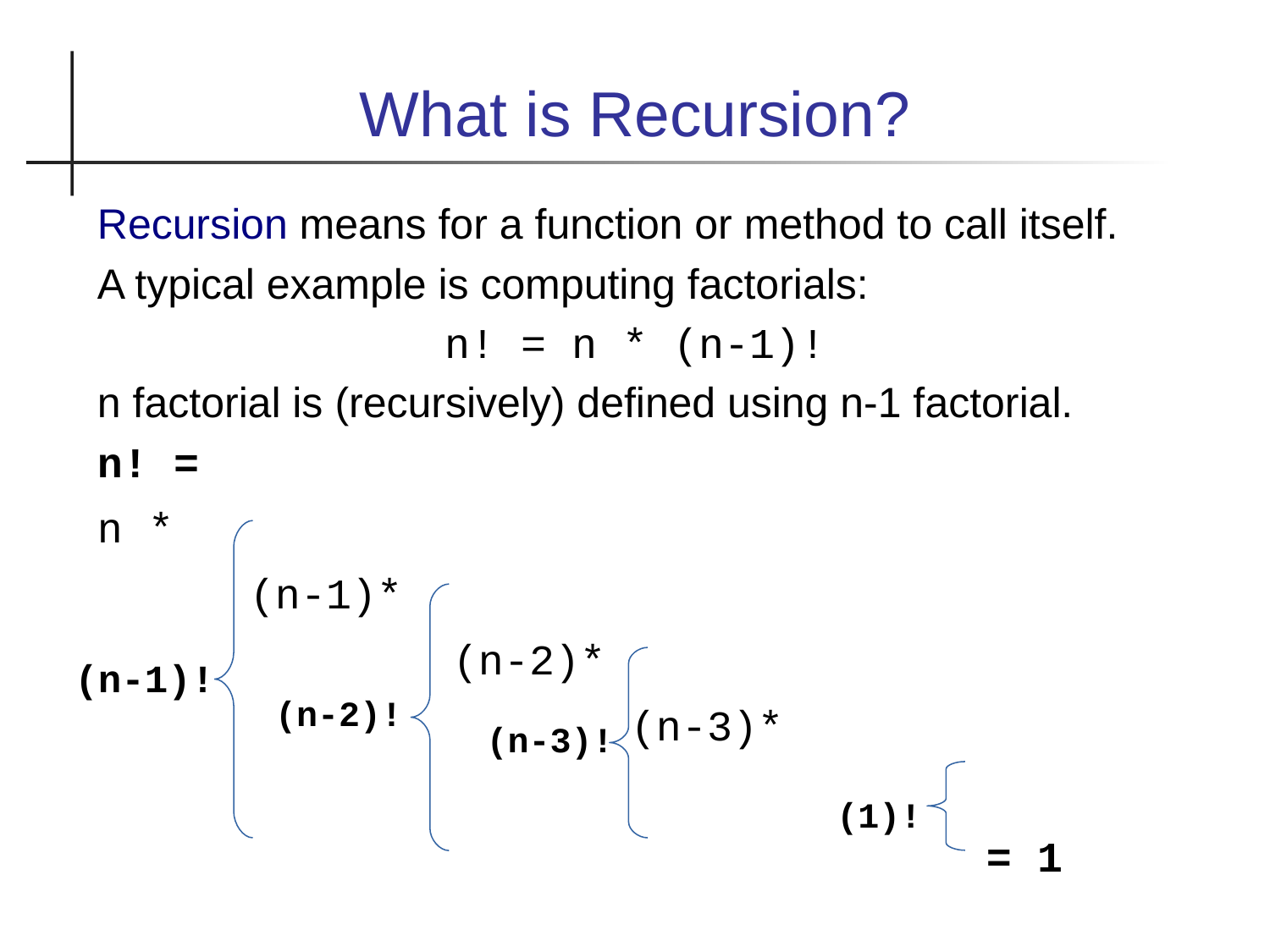

What is Recursion?
Recursion means for a function or method to call itself.
A typical example is computing factorials:
n! = n * (n-1)!
n factorial is (recursively) defined using n-1 factorial.
n! =
n *
      (n-1)*
              (n-2)*
                     (n-3)*

                                   = 1

(n-1)!

(n-2)!
(n-3)!

(1)!